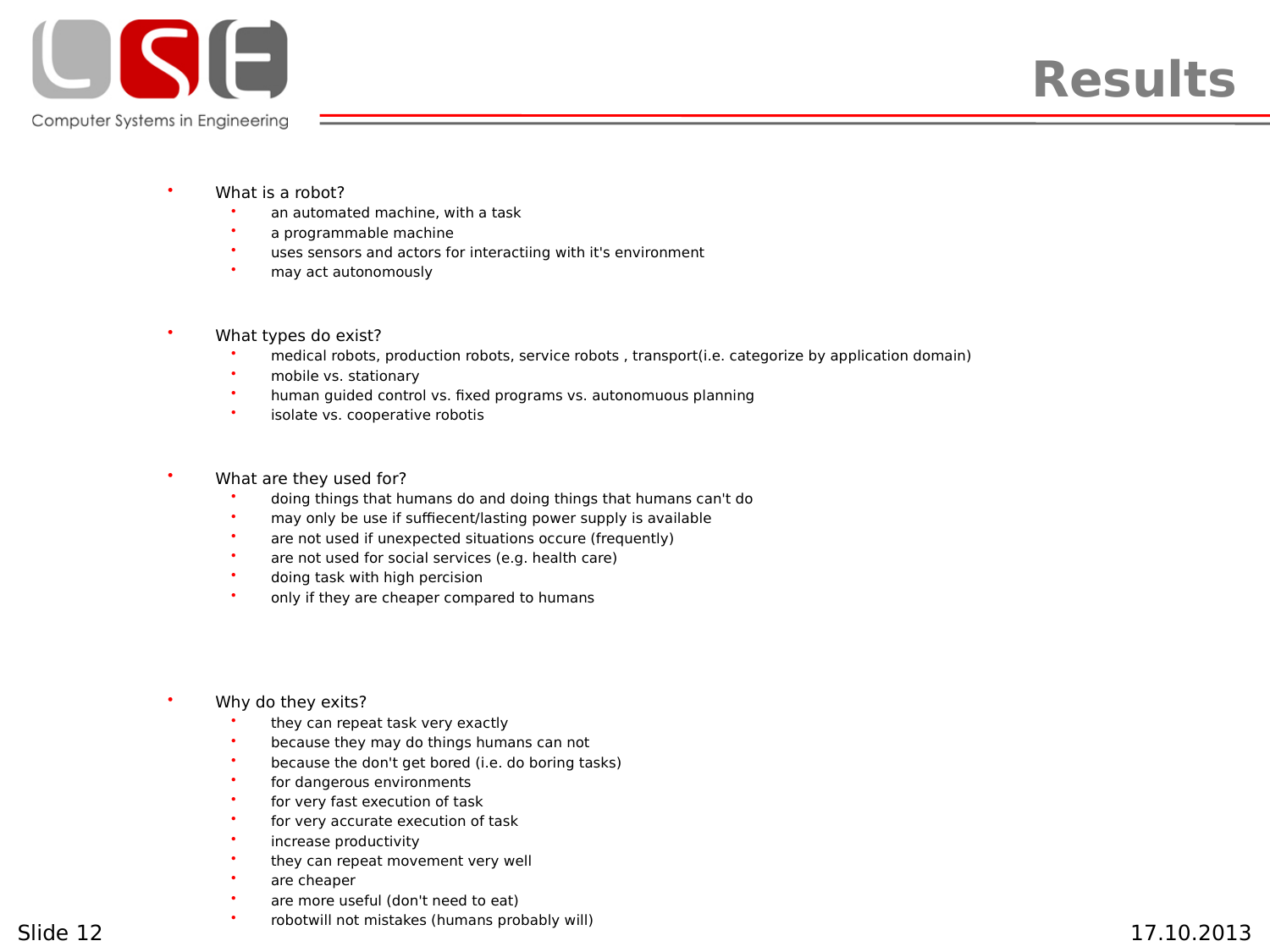

# Results
What is a robot?
an automated machine, with a task
a programmable machine
uses sensors and actors for interactiing with it's environment
may act autonomously

What types do exist?
medical robots, production robots, service robots , transport(i.e. categorize by application domain)
mobile vs. stationary
human guided control vs. fixed programs vs. autonomuous planning
isolate vs. cooperative robotis

What are they used for?
doing things that humans do and doing things that humans can't do
may only be use if suffiecent/lasting power supply is available
are not used if unexpected situations occure (frequently)
are not used for social services (e.g. health care)
doing task with high percision
only if they are cheaper compared to humans

Why do they exits?
they can repeat task very exactly
because they may do things humans can not
because the don't get bored (i.e. do boring tasks)
for dangerous environments
for very fast execution of task
for very accurate execution of task
increase productivity
they can repeat movement very well
are cheaper
are more useful (don't need to eat)
robotwill not mistakes (humans probably will)
Slide 12
17.10.2013